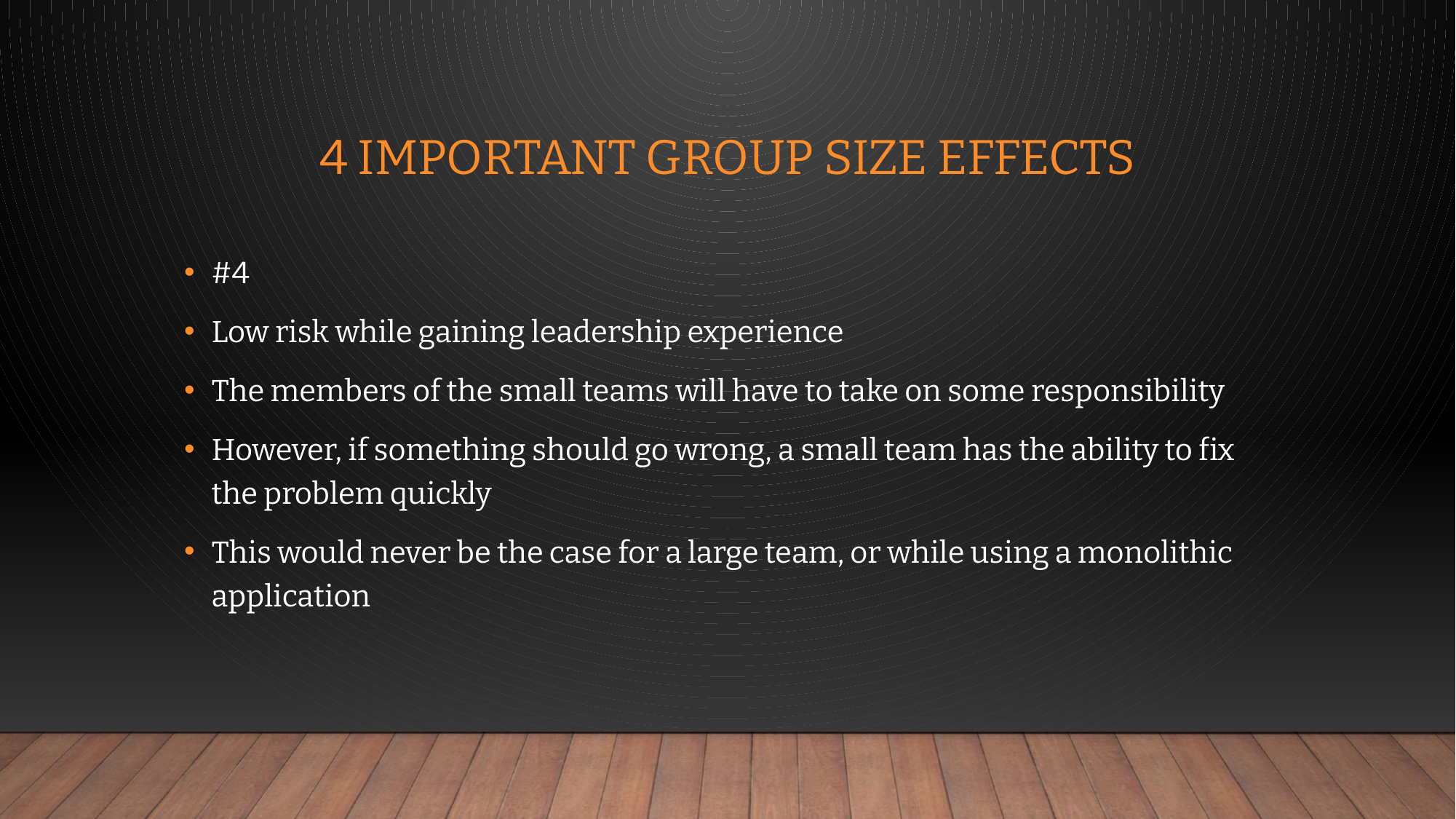

# 4 Important group size effects
#4
Low risk while gaining leadership experience
The members of the small teams will have to take on some responsibility
However, if something should go wrong, a small team has the ability to fix the problem quickly
This would never be the case for a large team, or while using a monolithic application